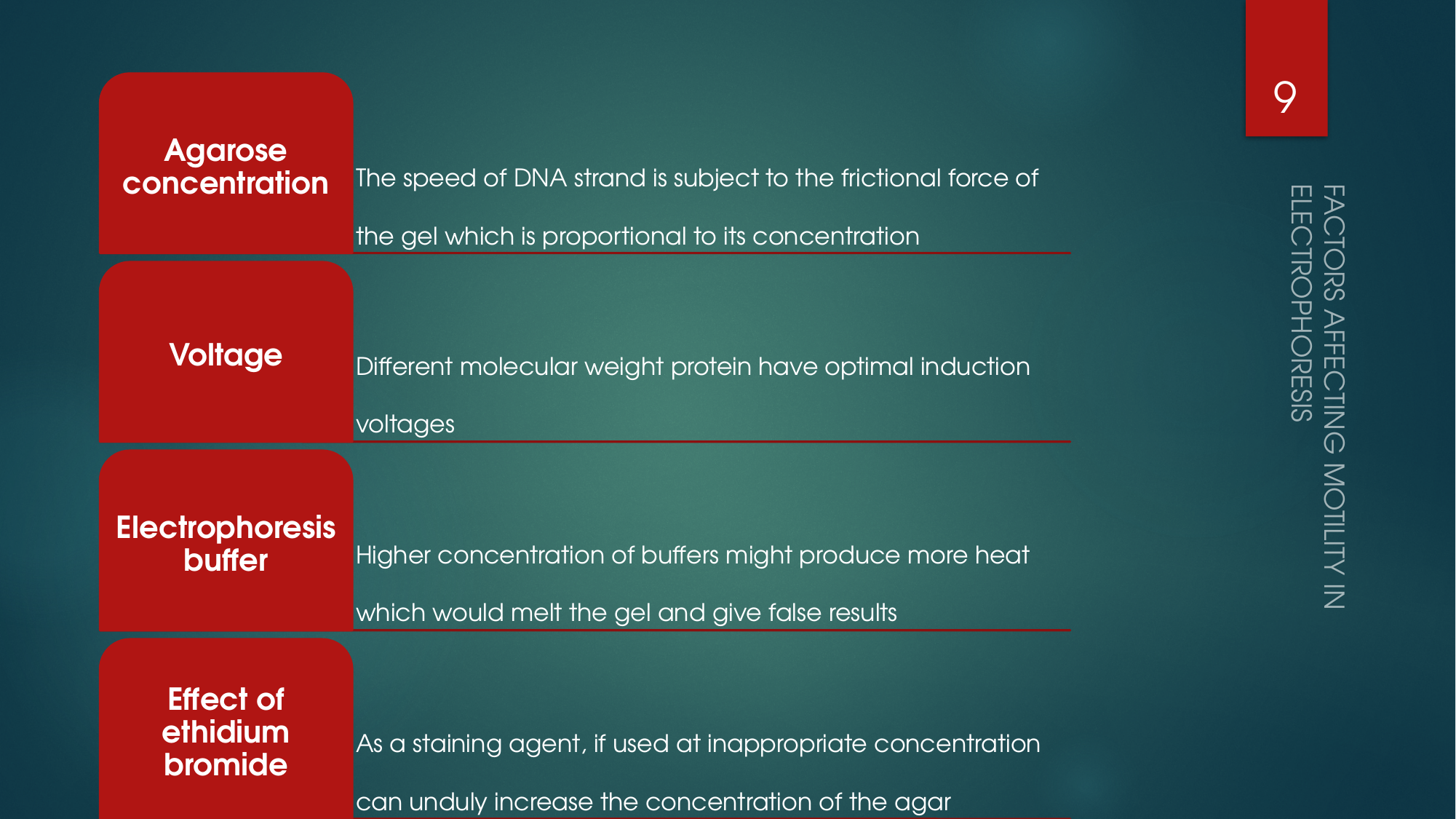

9
The speed of DNA strand is subject to the frictional force of the gel which is proportional to its concentration
Agarose concentration
Different molecular weight protein have optimal induction voltages
Voltage
Higher concentration of buffers might produce more heat which would melt the gel and give false results
Electrophoresis buffer
As a staining agent, if used at inappropriate concentration can unduly increase the concentration of the agar
Effect of ethidium bromide
FACTORS AFFECTING MOTILITY IN ELECTROPHORESIS